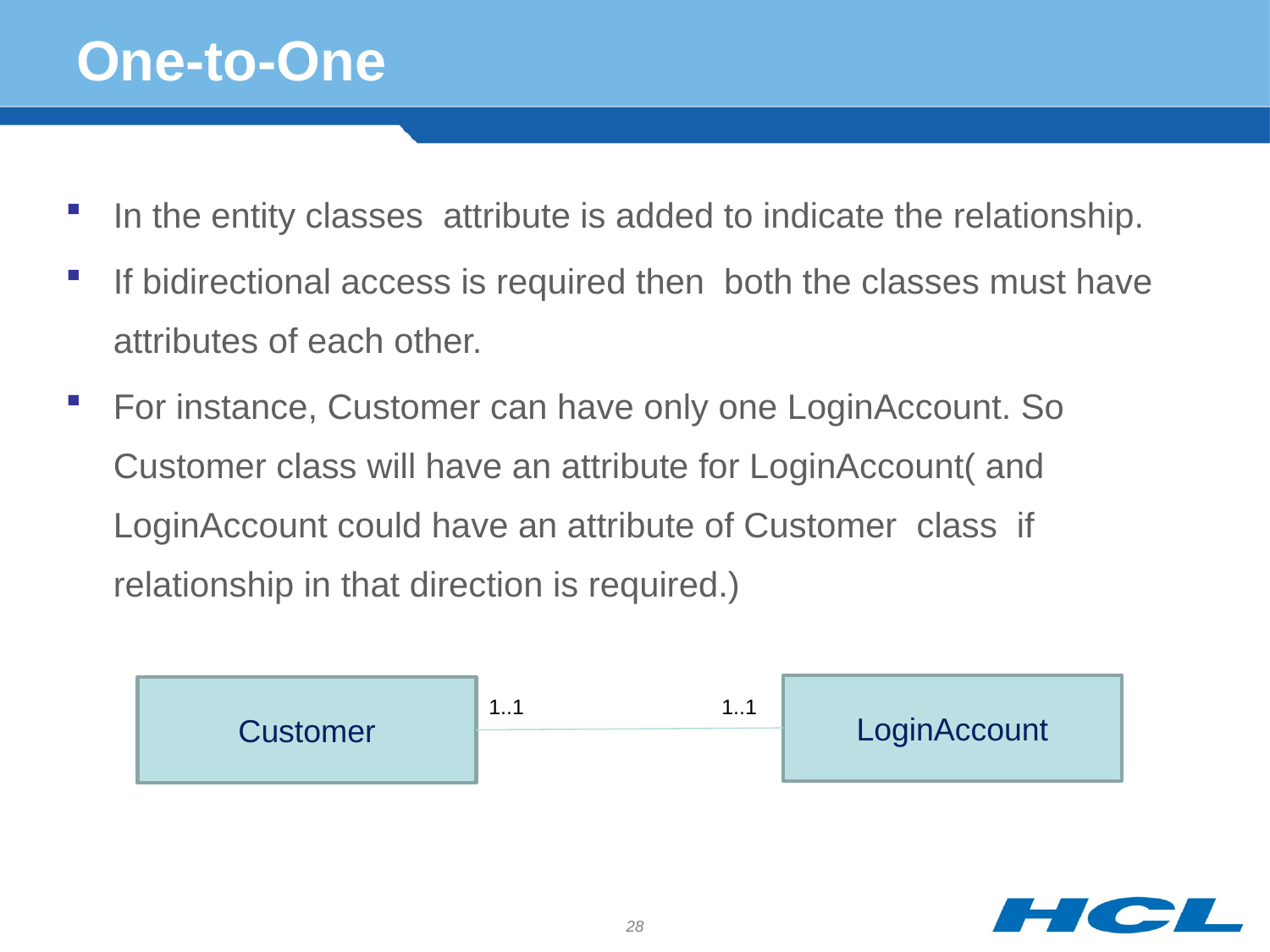

# One-to-One
In the entity classes  attribute is added to indicate the relationship.
If bidirectional access is required then  both the classes must have attributes of each other.
For instance, Customer can have only one LoginAccount. So Customer class will have an attribute for LoginAccount( and LoginAccount could have an attribute of Customer  class  if relationship in that direction is required.)

LoginAccount
Customer
1..1
1..1
28